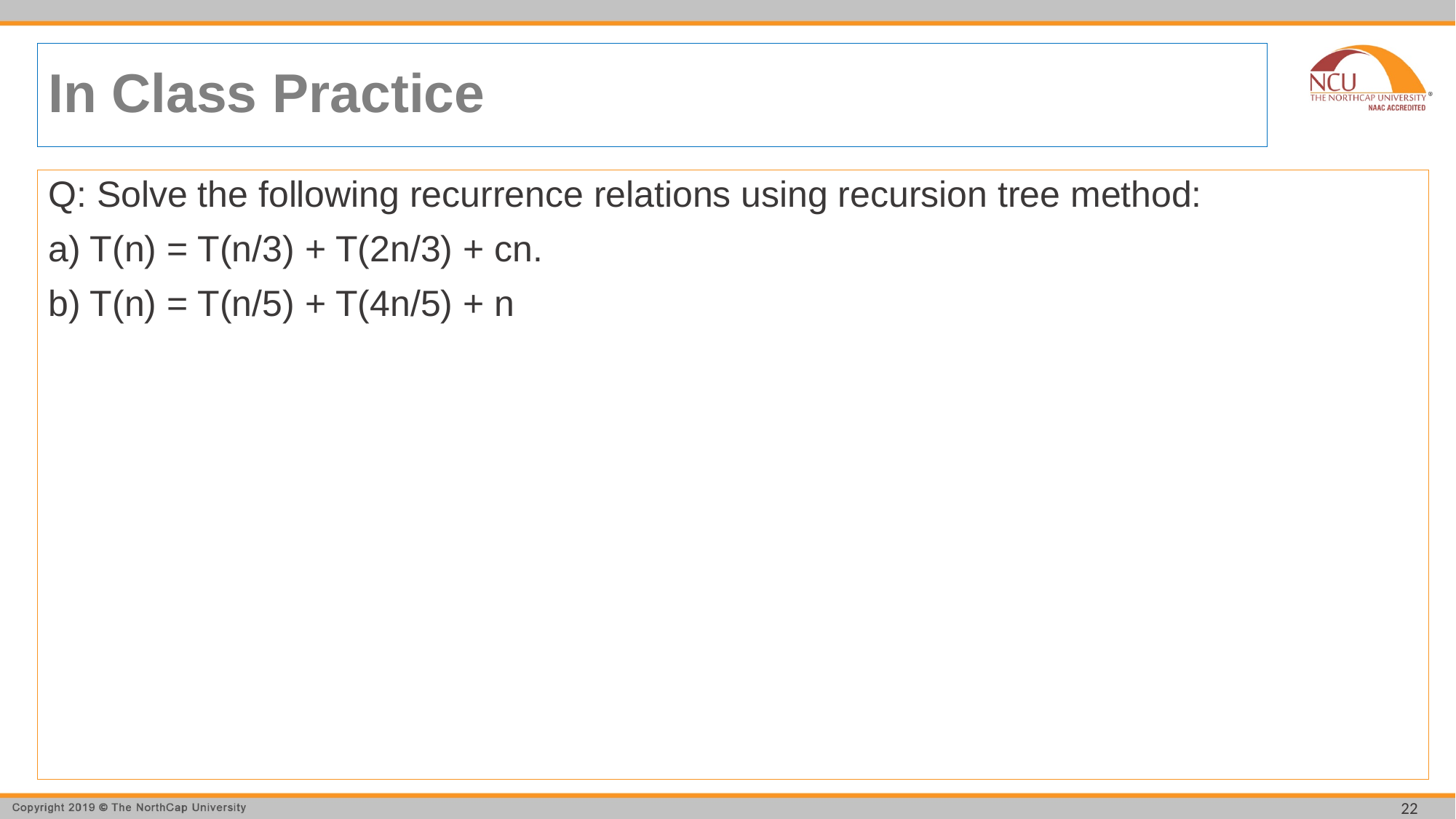

# In Class Practice
Q: Solve the following recurrence relations using recursion tree method:
a) T(n) = T(n/3) + T(2n/3) + cn.
b) T(n) = T(n/5) + T(4n/5) + n
22